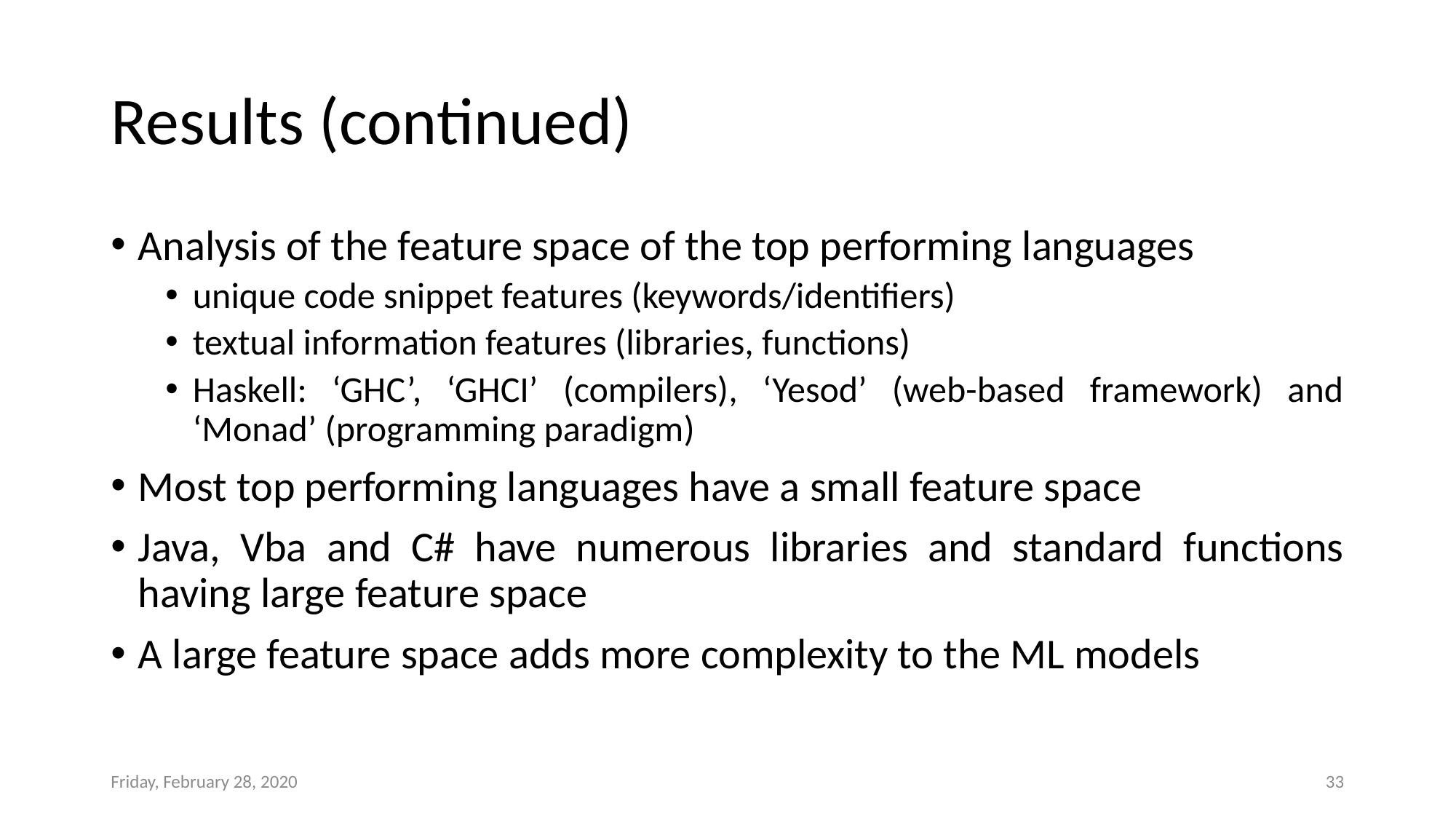

# Results (continued)
Analysis of the feature space of the top performing languages
unique code snippet features (keywords/identifiers)
textual information features (libraries, functions)
Haskell: ‘GHC’, ‘GHCI’ (compilers), ‘Yesod’ (web-based framework) and ‘Monad’ (programming paradigm)
Most top performing languages have a small feature space
Java, Vba and C# have numerous libraries and standard functions having large feature space
A large feature space adds more complexity to the ML models
Friday, February 28, 2020
33